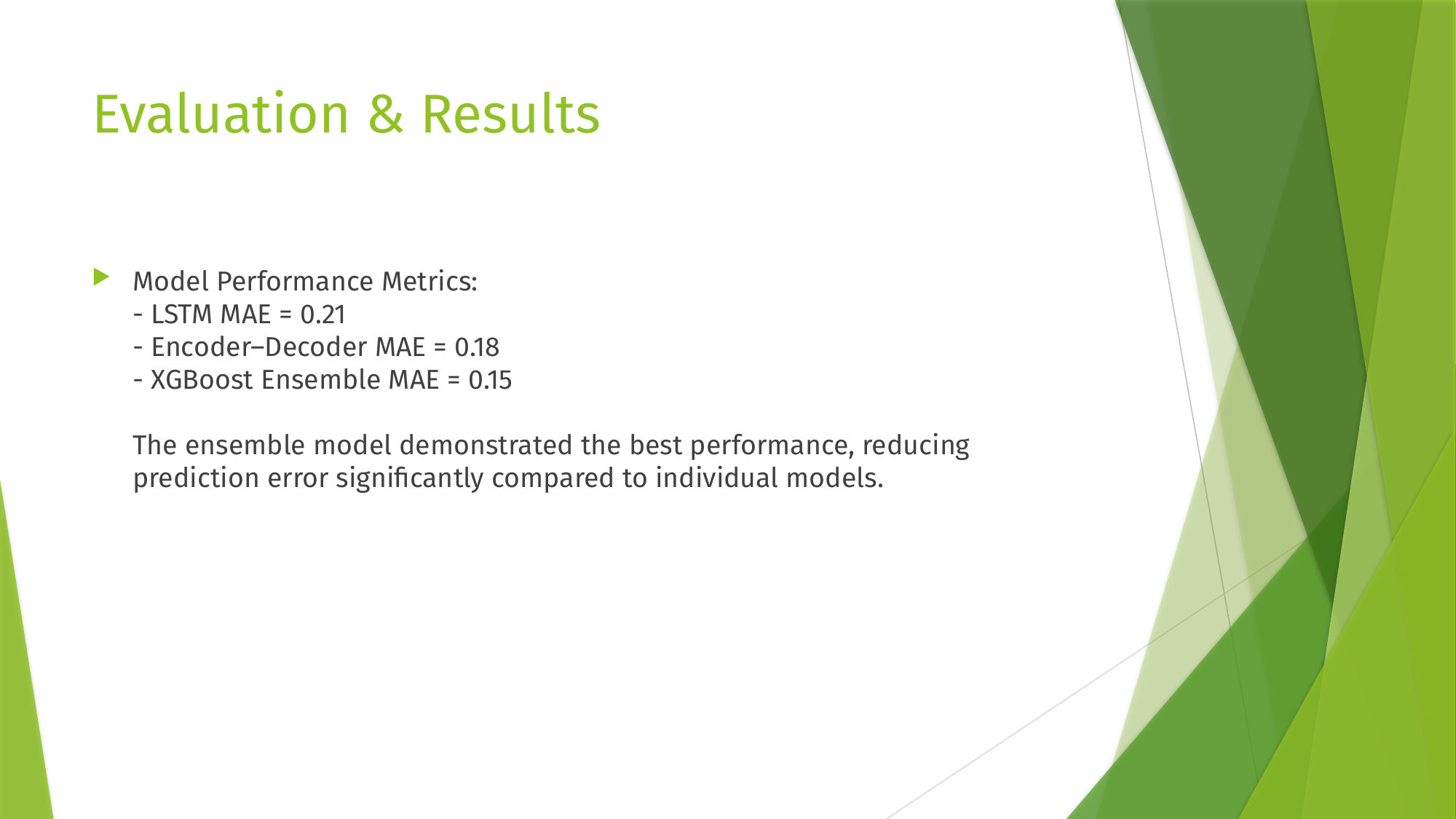

# Evaluation & Results
Model Performance Metrics:
- LSTM MAE = 0.21
- Encoder–Decoder MAE = 0.18
- XGBoost Ensemble MAE = 0.15
The ensemble model demonstrated the best performance, reducing prediction error significantly compared to individual models.